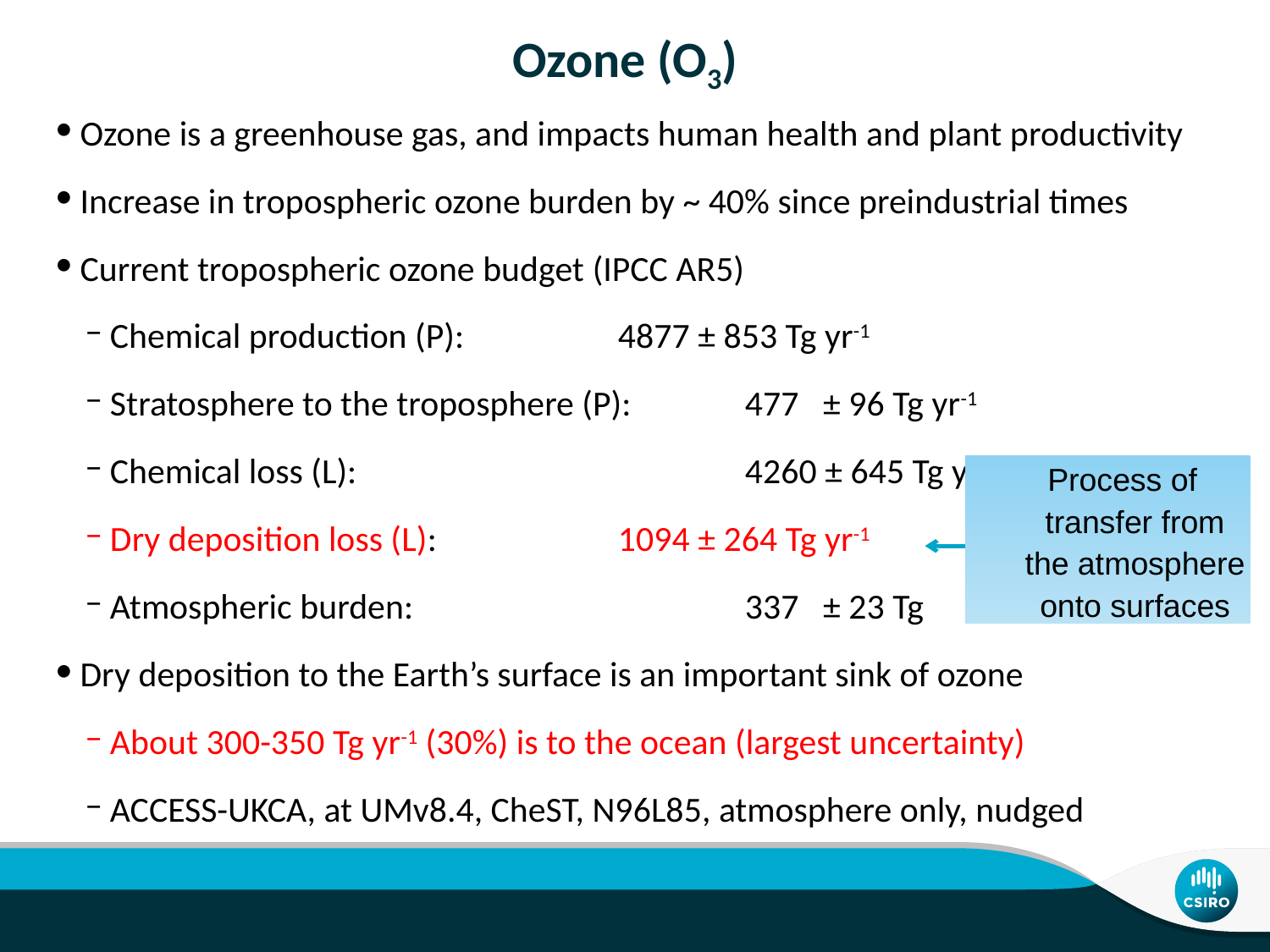

# Ozone (O3)
Ozone is a greenhouse gas, and impacts human health and plant productivity
Increase in tropospheric ozone burden by ~ 40% since preindustrial times
Current tropospheric ozone budget (IPCC AR5)
Chemical production (P): 		4877 ± 853 Tg yr-1
Stratosphere to the troposphere (P): 	477   ± 96 Tg yr-1
Chemical loss (L): 			4260 ± 645 Tg yr-1
Dry deposition loss (L):		1094 ± 264 Tg yr-1
Atmospheric burden: 			337   ± 23 Tg
Dry deposition to the Earth’s surface is an important sink of ozone
About 300-350 Tg yr-1 (30%) is to the ocean (largest uncertainty)
ACCESS-UKCA, at UMv8.4, CheST, N96L85, atmosphere only, nudged
Process of transfer from the atmosphere onto surfaces